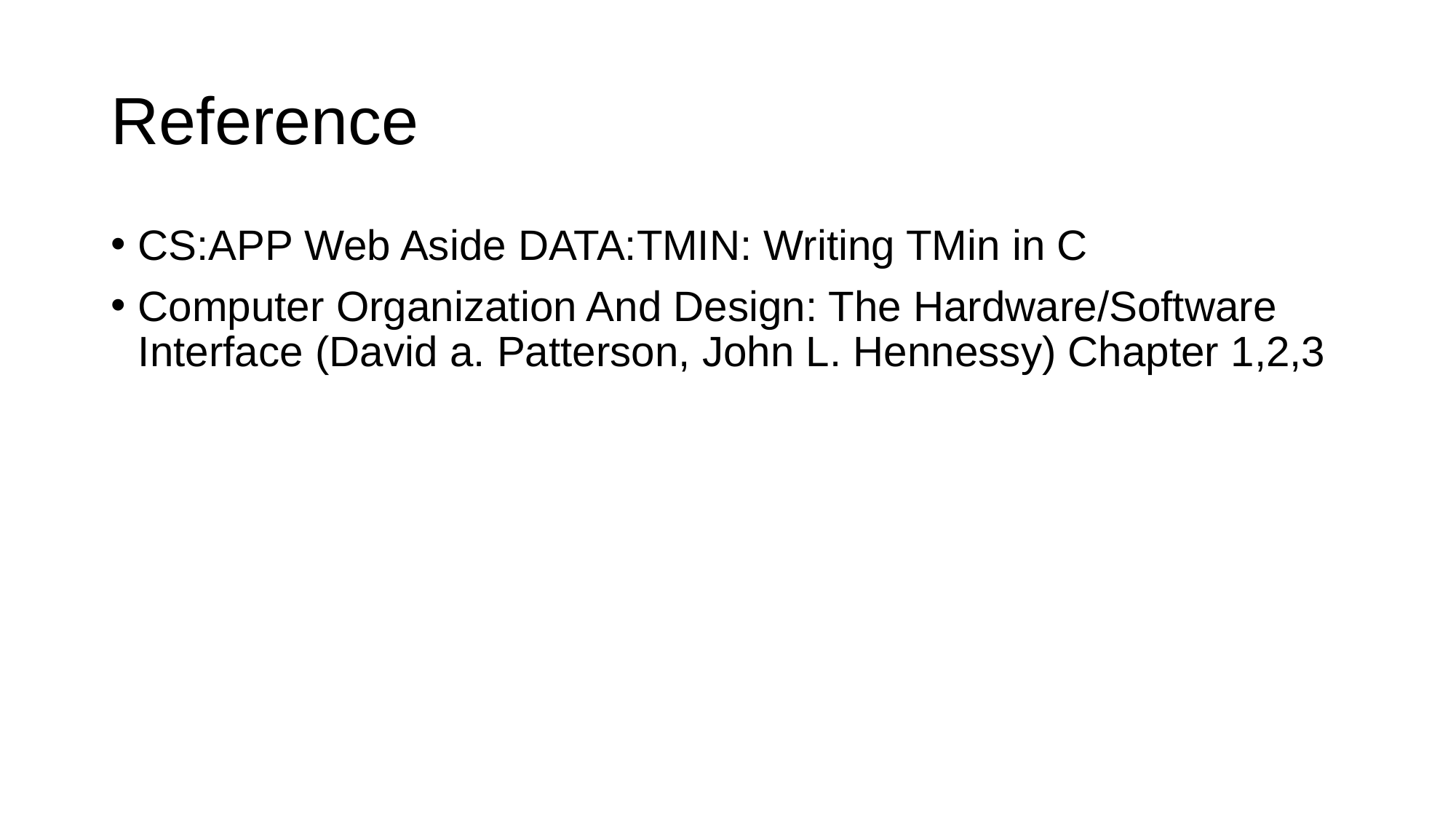

# Reference
CS:APP Web Aside DATA:TMIN: Writing TMin in C
Computer Organization And Design: The Hardware/Software Interface (David a. Patterson, John L. Hennessy) Chapter 1,2,3